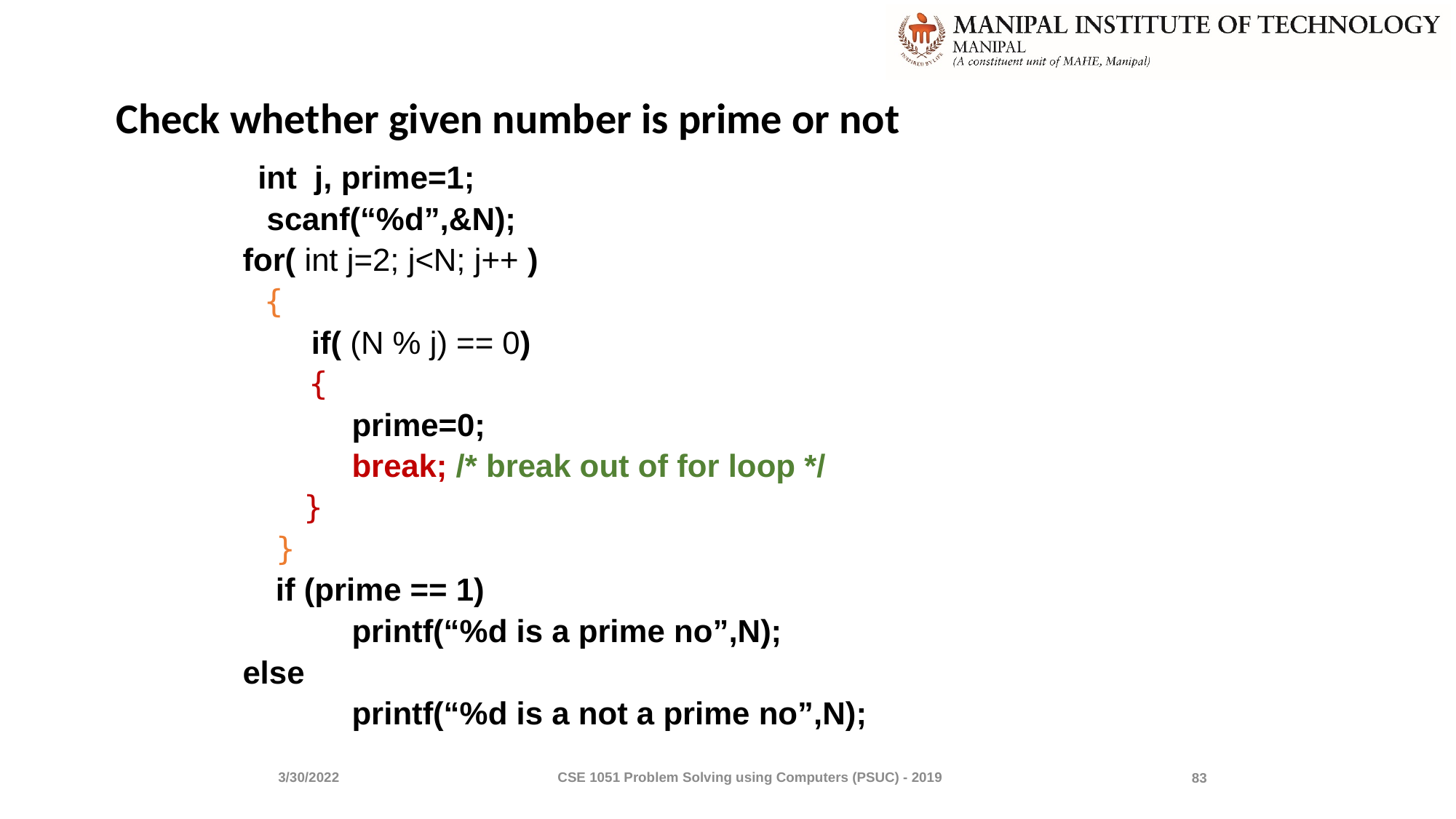

# Check whether given number is prime or not
    int  j, prime=1;
     scanf(“%d”,&N);
	for( int j=2; j<N; j++ )
     {
          if( (N % j) == 0)
          {
         	prime=0;
          	break; /* break out of for loop */
         }
      }
      if (prime == 1)
		printf(“%d is a prime no”,N);
	else
		printf(“%d is a not a prime no”,N);

3/30/2022
CSE 1051 Problem Solving using Computers (PSUC) - 2019
83